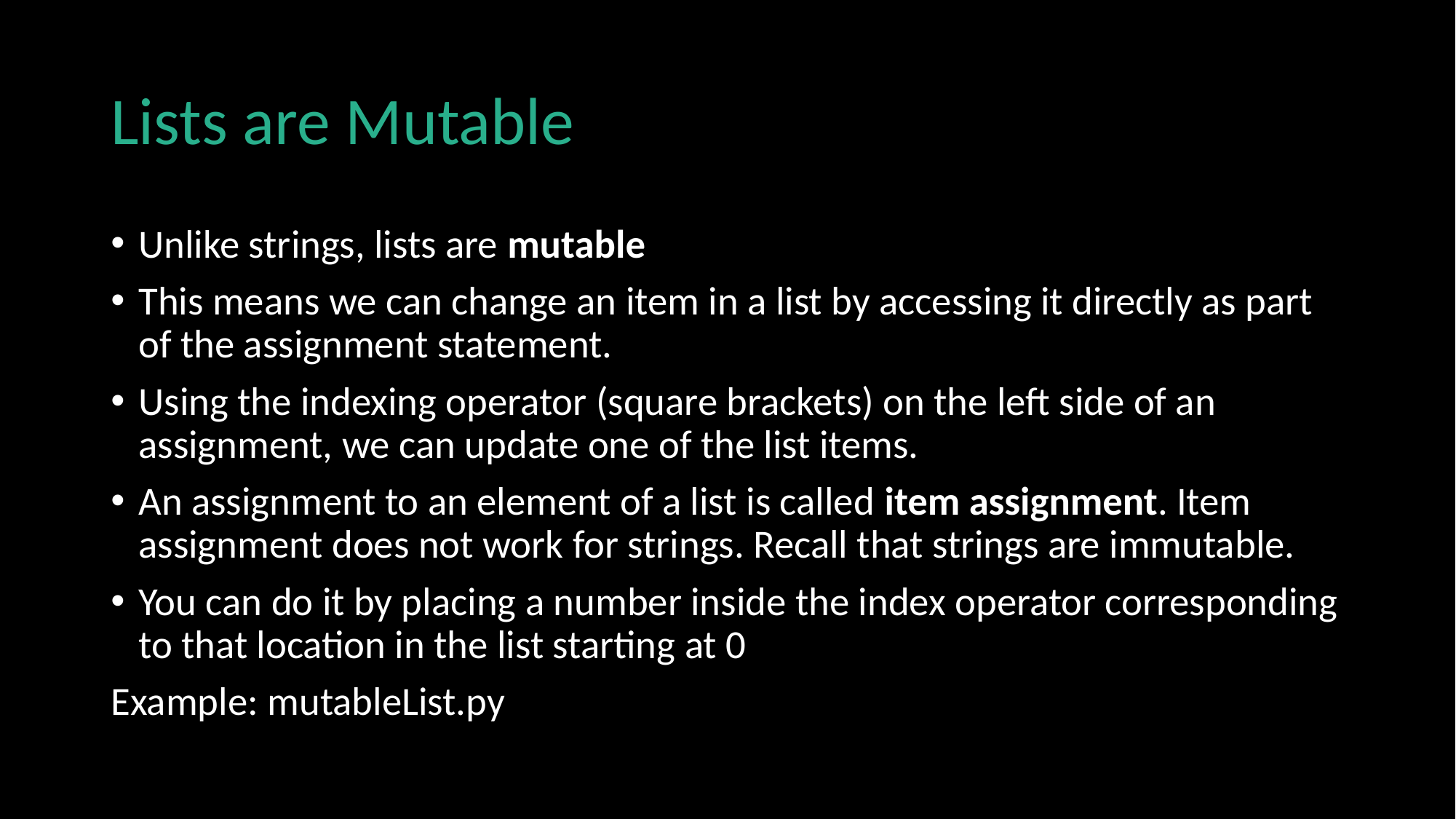

# Lists are Mutable
Unlike strings, lists are mutable
This means we can change an item in a list by accessing it directly as part of the assignment statement.
Using the indexing operator (square brackets) on the left side of an assignment, we can update one of the list items.
An assignment to an element of a list is called item assignment. Item assignment does not work for strings. Recall that strings are immutable.
You can do it by placing a number inside the index operator corresponding to that location in the list starting at 0
Example: mutableList.py